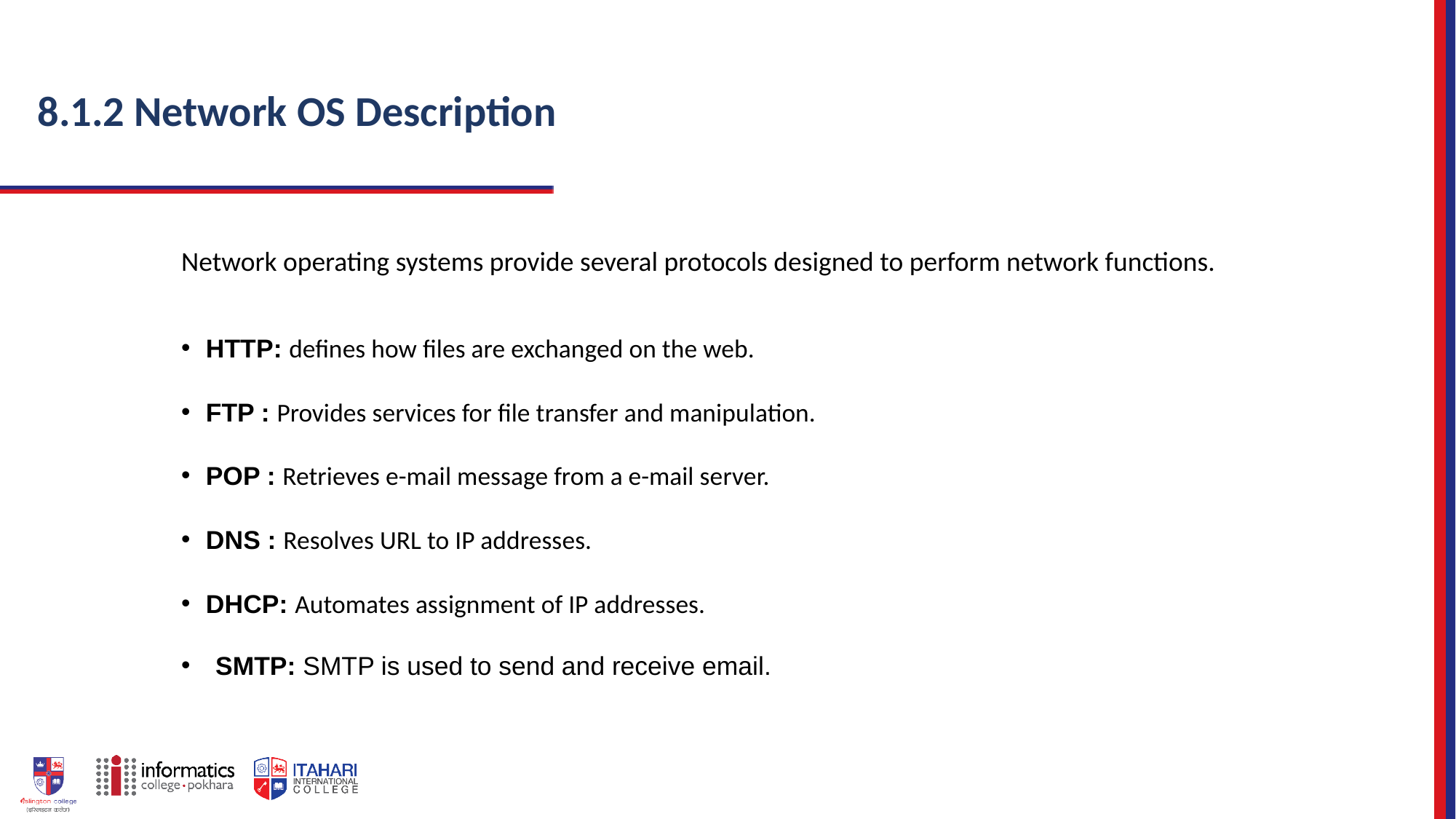

# 8.1.2 Network OS Description
Network operating systems provide several protocols designed to perform network functions.

HTTP: defines how files are exchanged on the web.

FTP : Provides services for file transfer and manipulation.

POP : Retrieves e-mail message from a e-mail server.

DNS : Resolves URL to IP addresses.

DHCP: Automates assignment of IP addresses.

SMTP: SMTP is used to send and receive email.